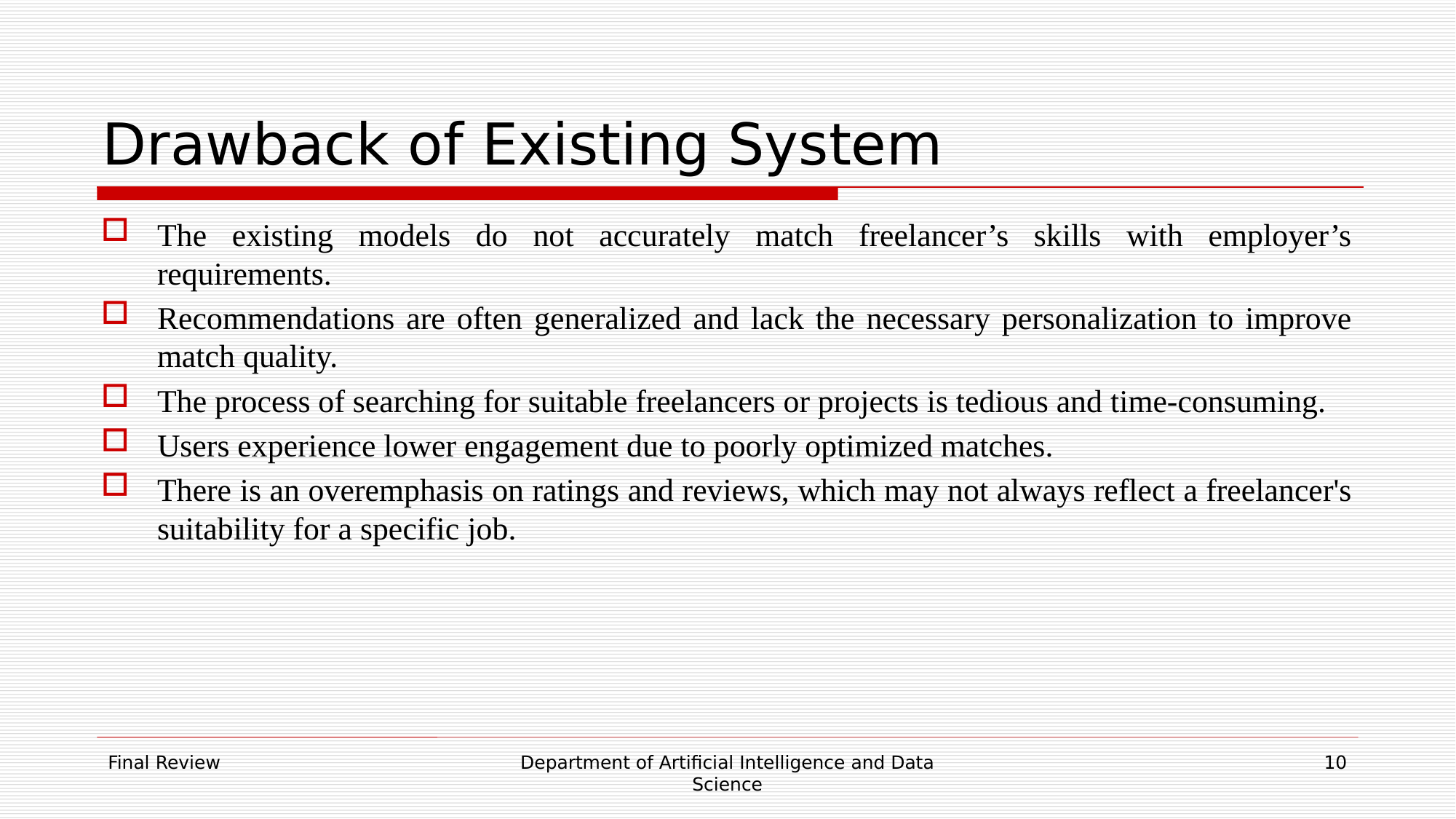

# Drawback of Existing System
The existing models do not accurately match freelancer’s skills with employer’s requirements.
Recommendations are often generalized and lack the necessary personalization to improve match quality.
The process of searching for suitable freelancers or projects is tedious and time-consuming.
Users experience lower engagement due to poorly optimized matches.
There is an overemphasis on ratings and reviews, which may not always reflect a freelancer's suitability for a specific job.
Final Review
Department of Artificial Intelligence and Data Science
10